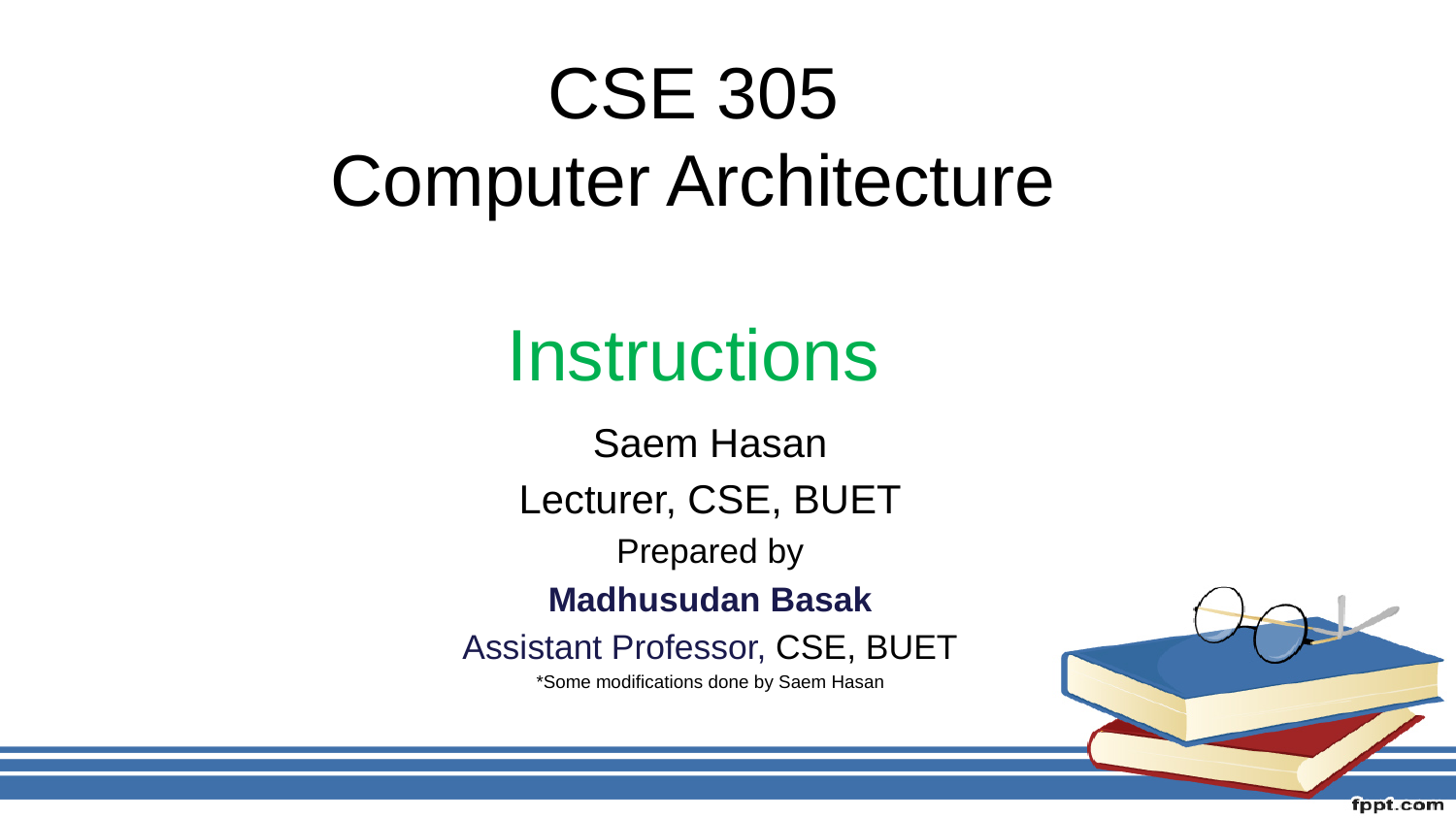

# CSE 305 Computer Architecture Instructions
Saem Hasan
Lecturer, CSE, BUET
Prepared by
Madhusudan Basak
Assistant Professor, CSE, BUET
*Some modifications done by Saem Hasan